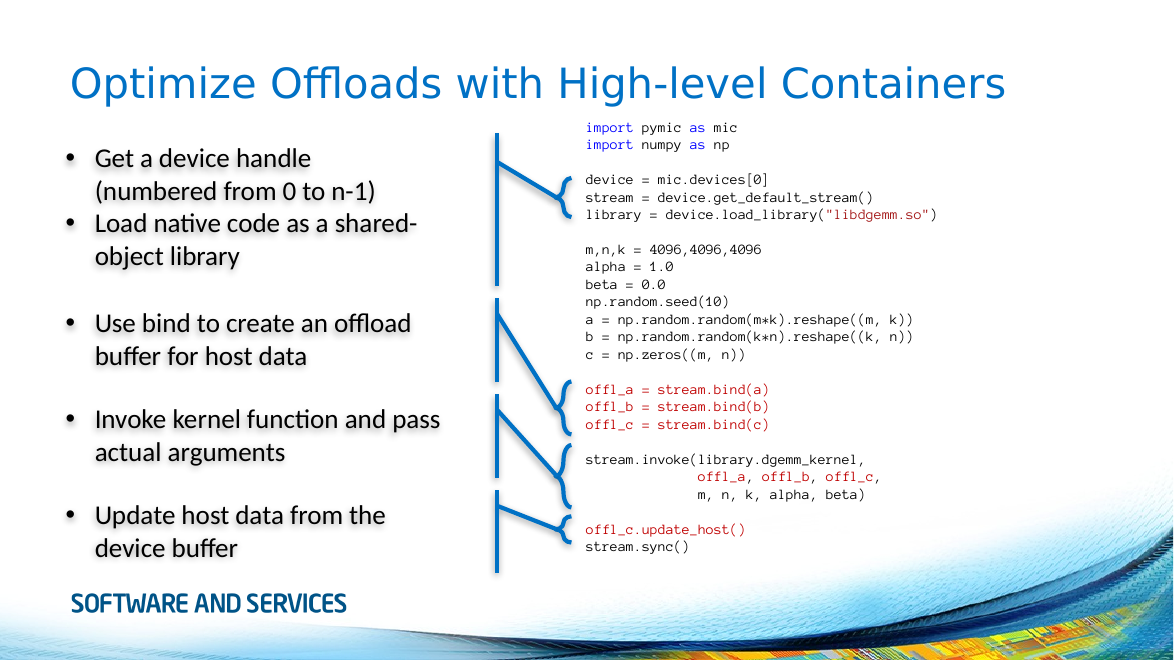

# Optimize Offloads with High-level Containers
import pymic as mic
import numpy as np

device = mic.devices[0]
stream = device.get_default_stream()
library = device.load_library("libdgemm.so")

m,n,k = 4096,4096,4096
alpha = 1.0
beta = 0.0
np.random.seed(10)
a = np.random.random(m*k).reshape((m, k))
b = np.random.random(k*n).reshape((k, n))
c = np.zeros((m, n))

offl_a = stream.bind(a)
offl_b = stream.bind(b)
offl_c = stream.bind(c)

stream.invoke(library.dgemm_kernel,
              offl_a, offl_b, offl_c,
              m, n, k, alpha, beta)

offl_c.update_host()
stream.sync()
Get a device handle
(numbered from 0 to n-1)
Load native code as a shared-object library

Use bind to create an offload buffer for host data

Invoke kernel function and pass actual arguments

Update host data from the device buffer